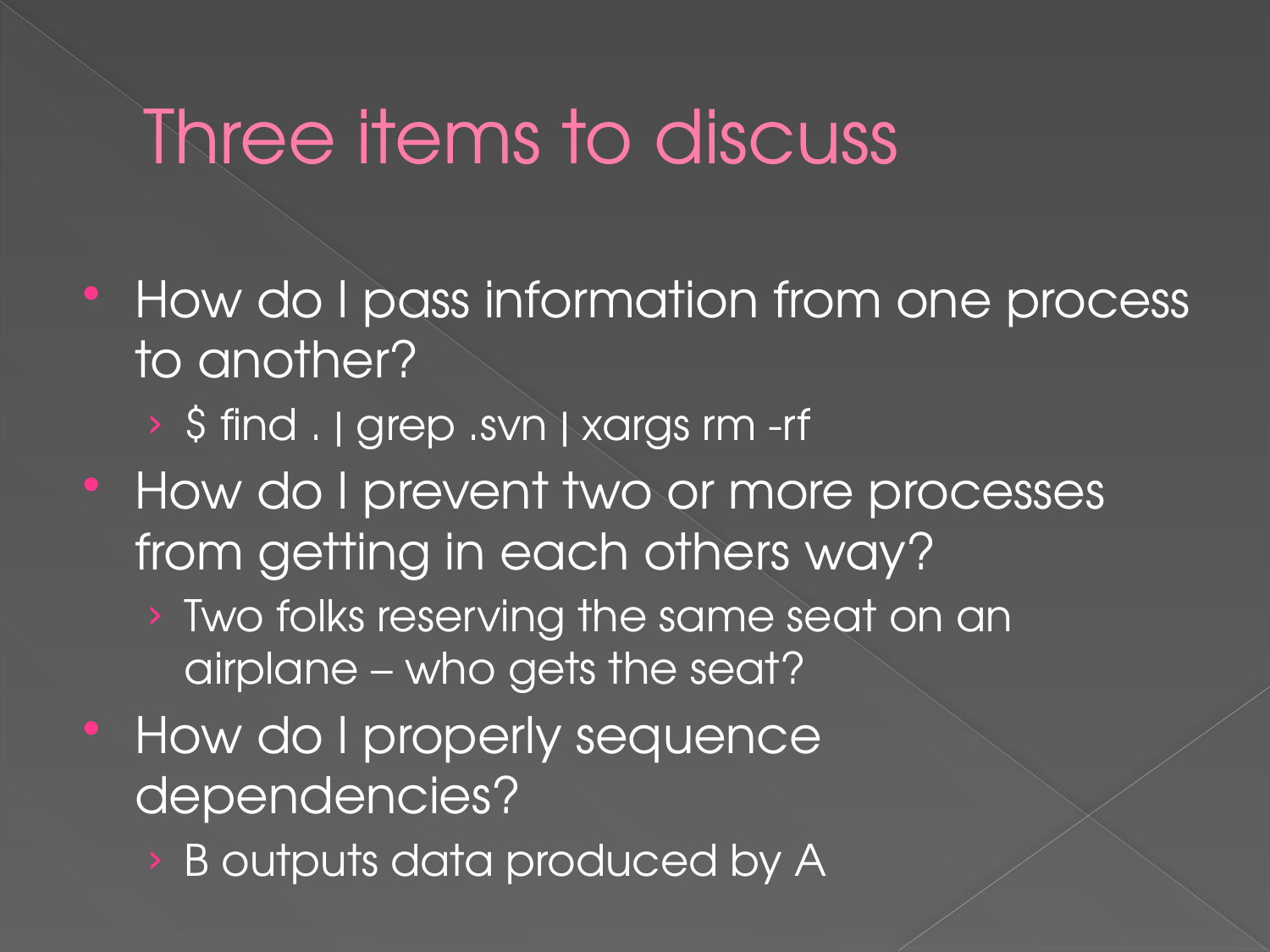

# Three items to discuss
How do I pass information from one process to another?
$ find . | grep .svn | xargs rm -rf
How do I prevent two or more processes from getting in each others way?
Two folks reserving the same seat on an airplane – who gets the seat?
How do I properly sequence dependencies?
B outputs data produced by A